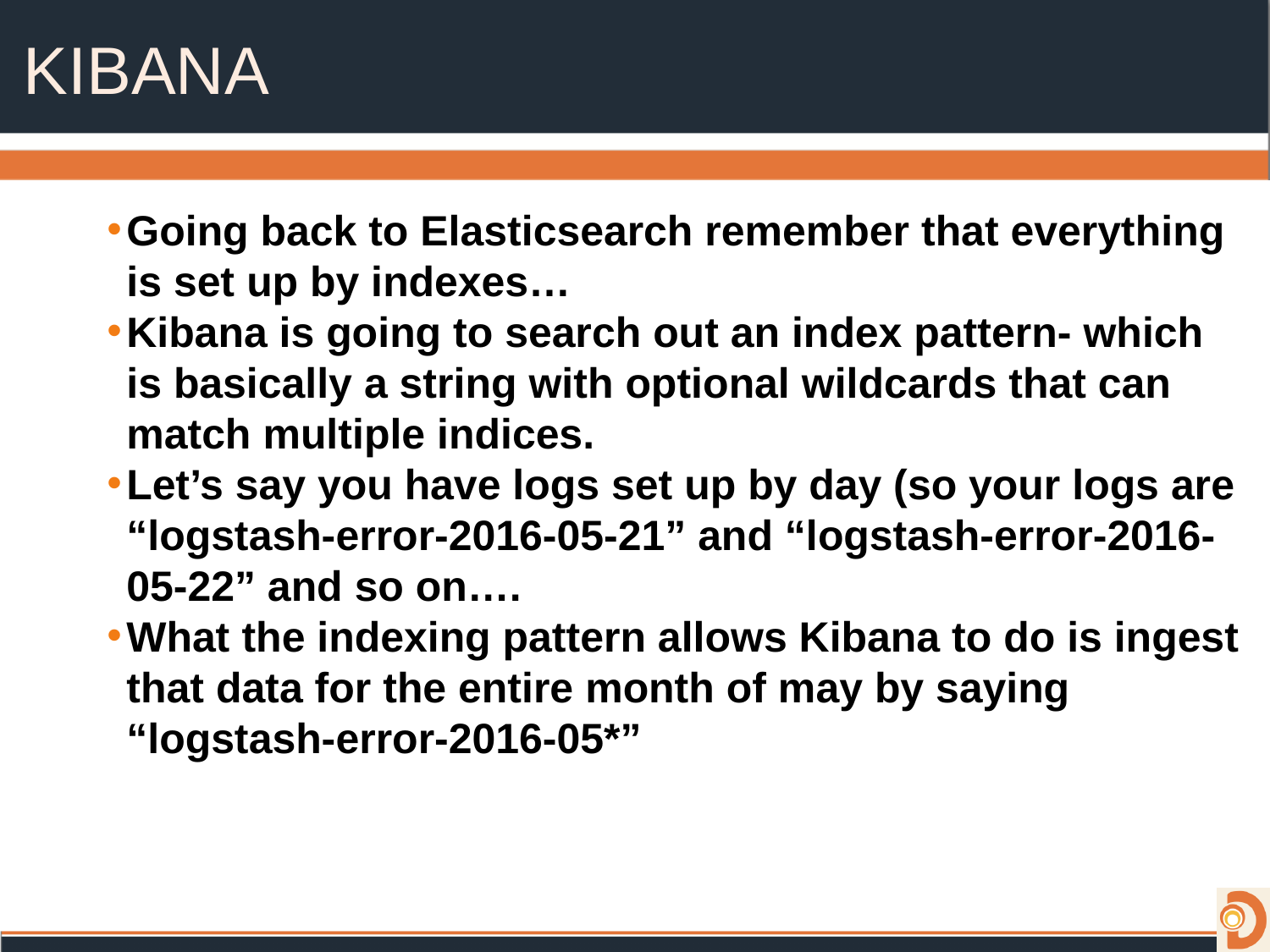

# KIBANA
Going back to Elasticsearch remember that everything is set up by indexes…
Kibana is going to search out an index pattern- which is basically a string with optional wildcards that can match multiple indices.
Let’s say you have logs set up by day (so your logs are “logstash-error-2016-05-21” and “logstash-error-2016-05-22” and so on….
What the indexing pattern allows Kibana to do is ingest that data for the entire month of may by saying “logstash-error-2016-05*”